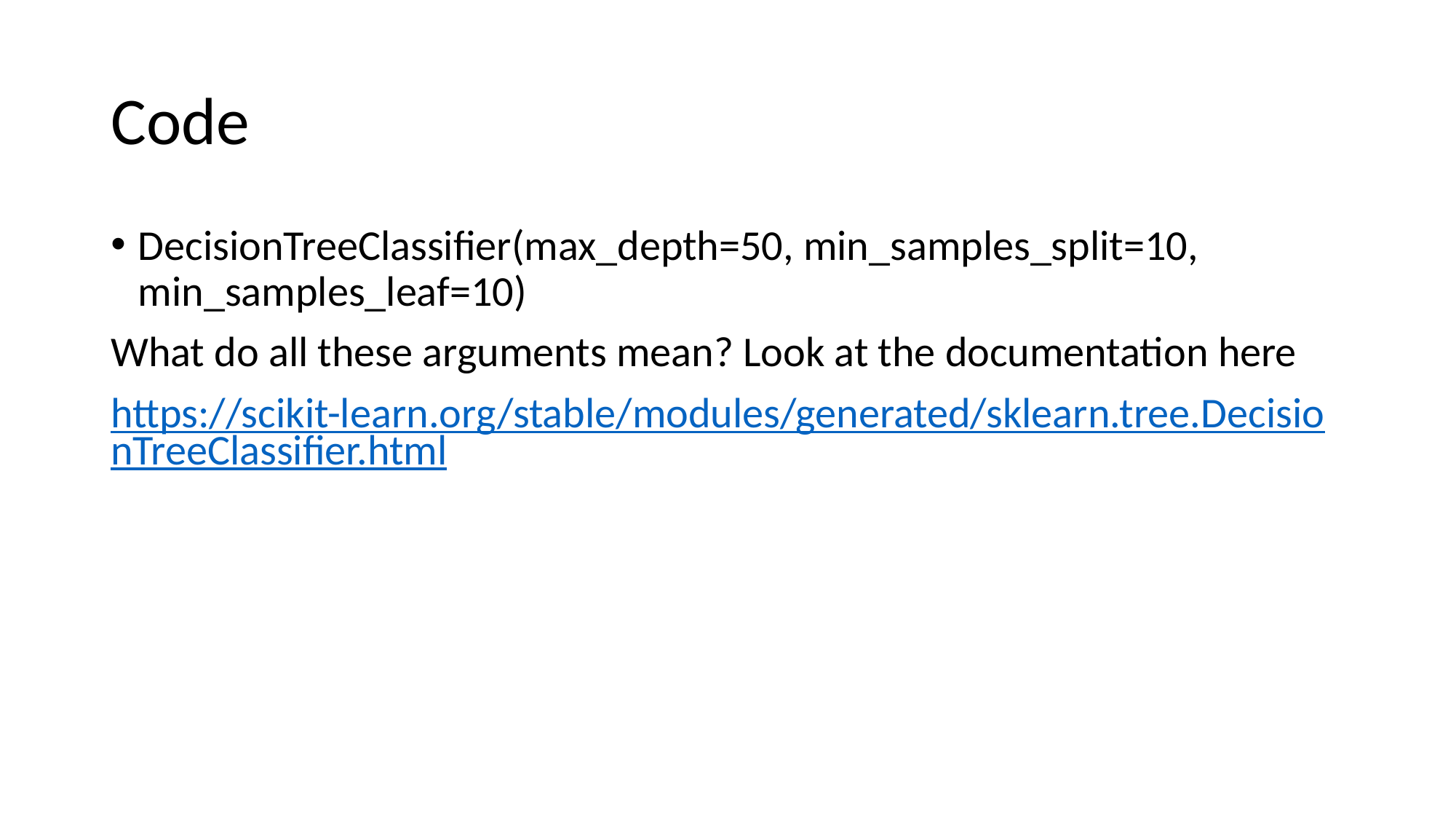

# Code
DecisionTreeClassifier(max_depth=50, min_samples_split=10, min_samples_leaf=10)
What do all these arguments mean? Look at the documentation here
https://scikit-learn.org/stable/modules/generated/sklearn.tree.DecisionTreeClassifier.html